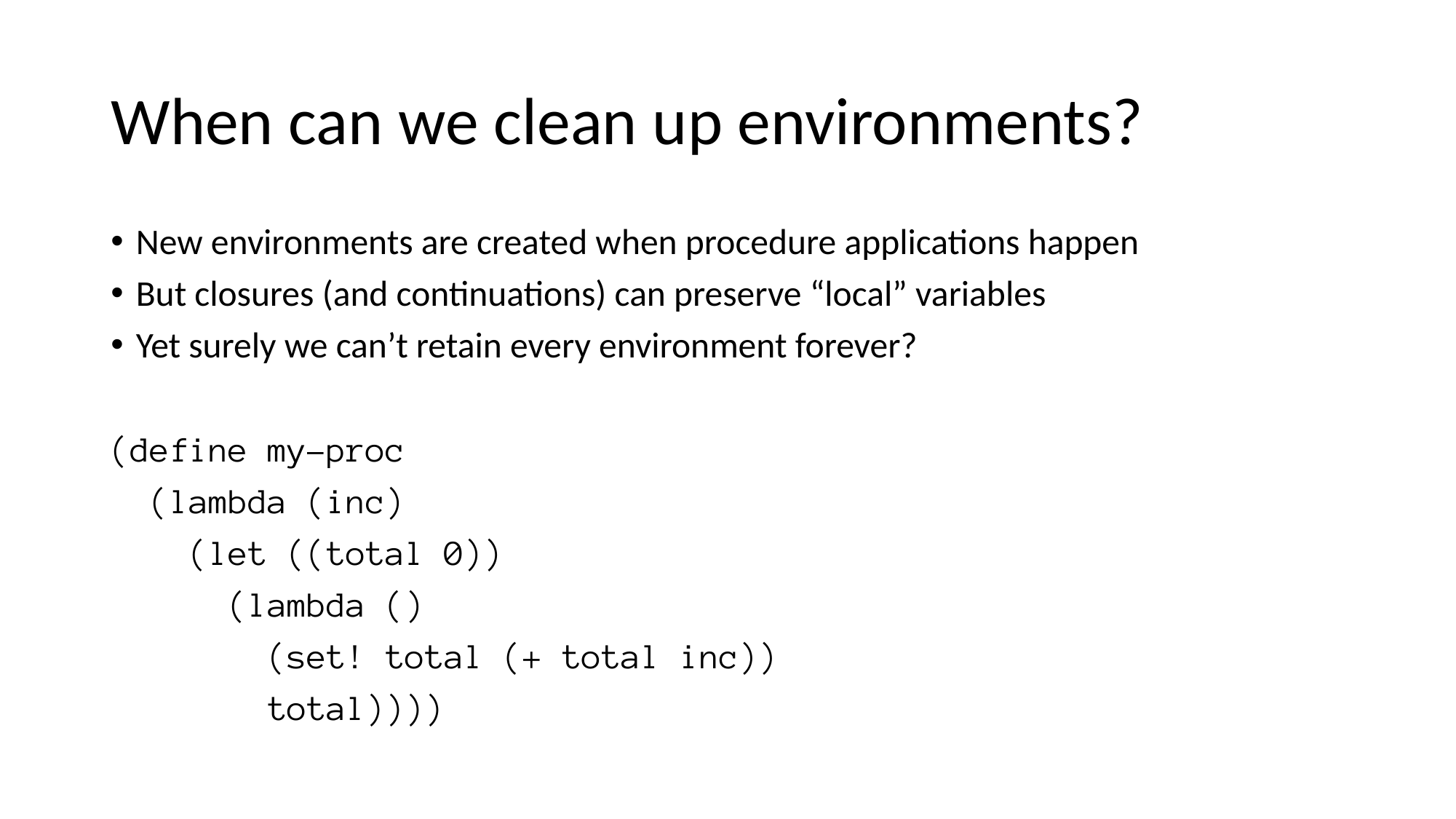

# When can we clean up environments?
New environments are created when procedure applications happen
But closures (and continuations) can preserve “local” variables
Yet surely we can’t retain every environment forever?

(define my-proc
  (lambda (inc)
    (let ((total 0))
      (lambda ()
        (set! total (+ total inc))
        total))))